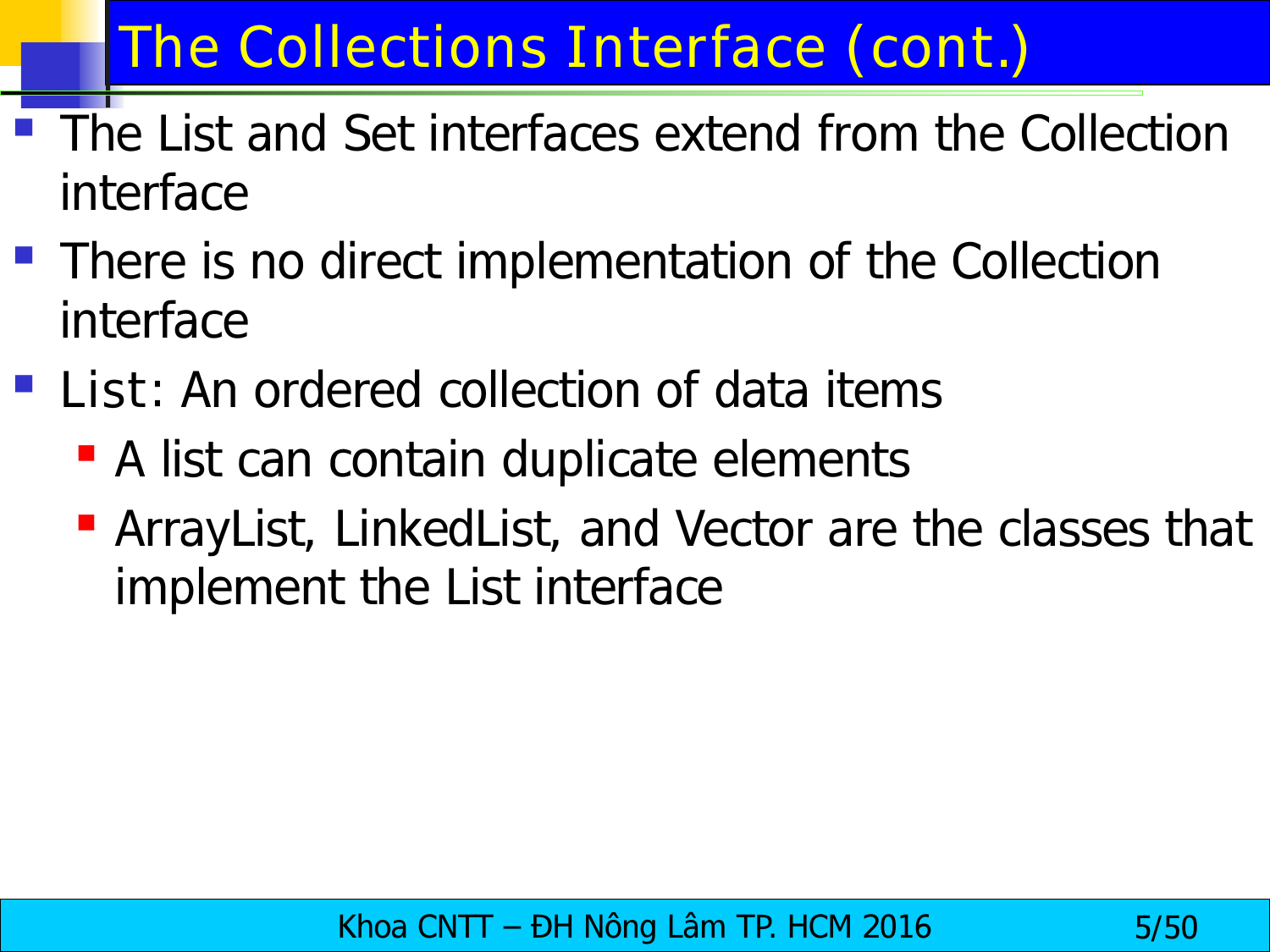

# The Collections Interface (cont.)
The List and Set interfaces extend from the Collection interface
There is no direct implementation of the Collection interface
List: An ordered collection of data items
A list can contain duplicate elements
ArrayList, LinkedList, and Vector are the classes that implement the List interface